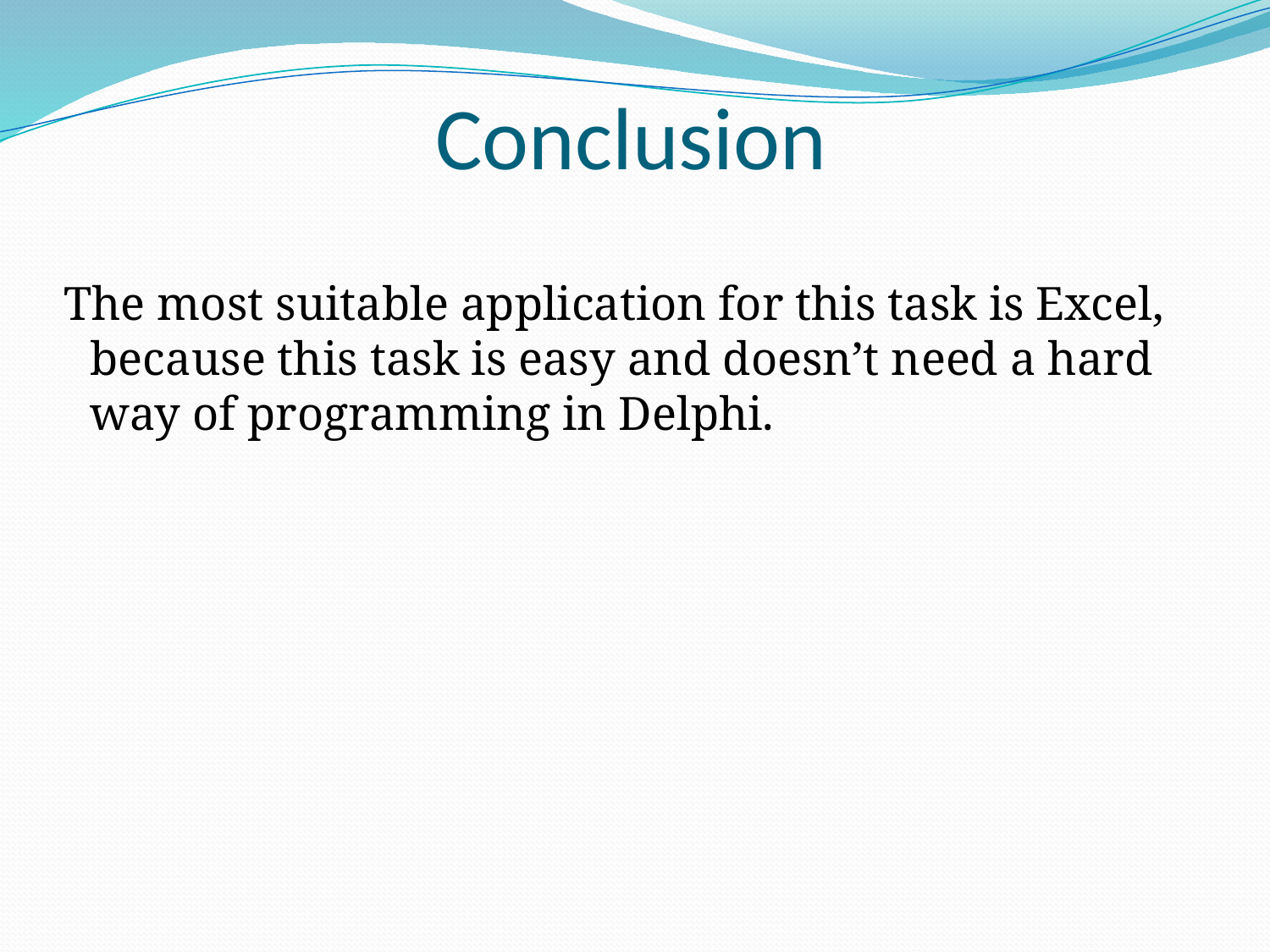

# Conclusion
 The most suitable application for this task is Excel, because this task is easy and doesn’t need a hard way of programming in Delphi.